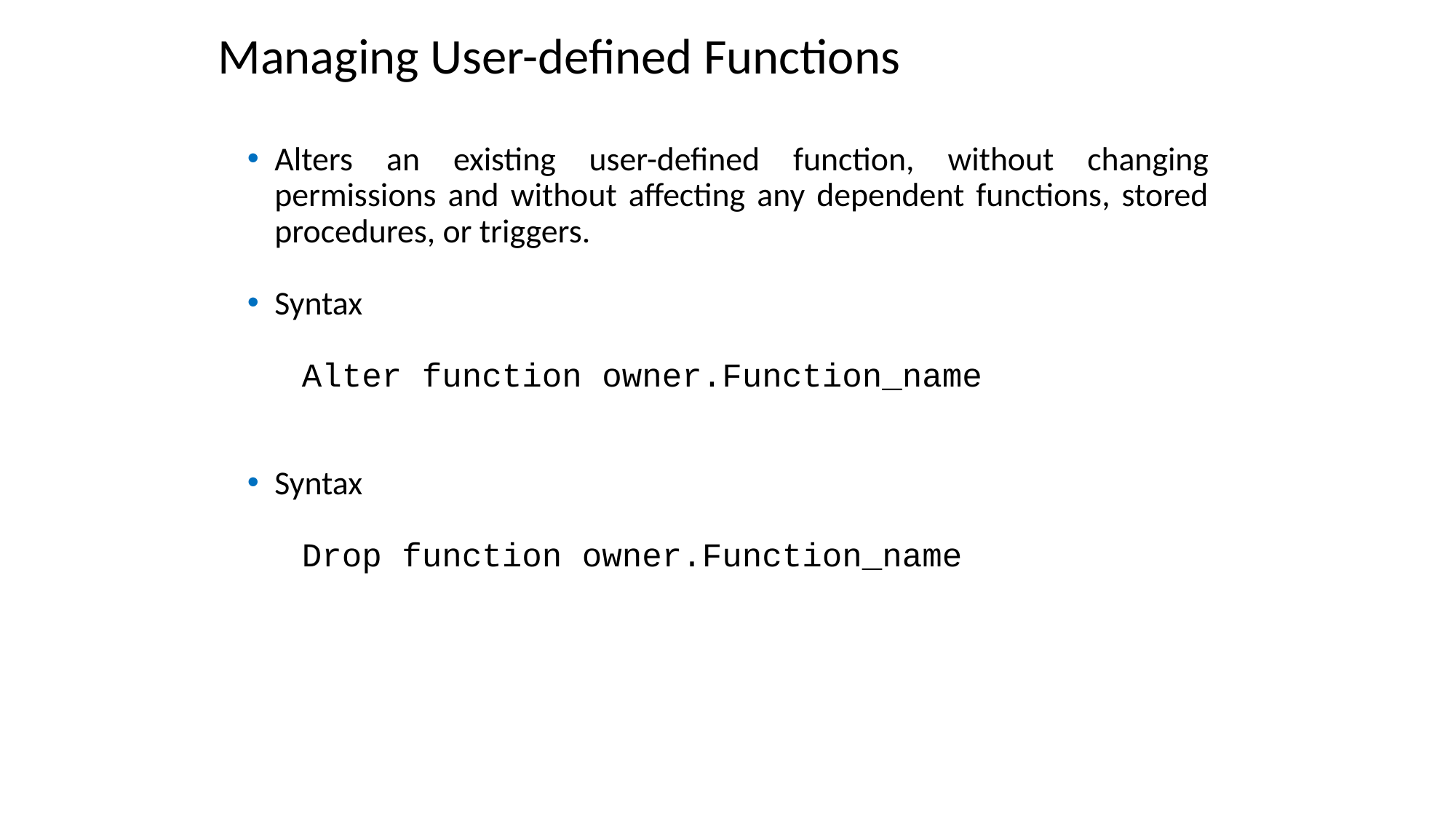

Managing User-defined Functions
Alters an existing user-defined function, without changing permissions and without affecting any dependent functions, stored procedures, or triggers.

Syntax

Alter function owner.Function_name

Syntax

Drop function owner.Function_name